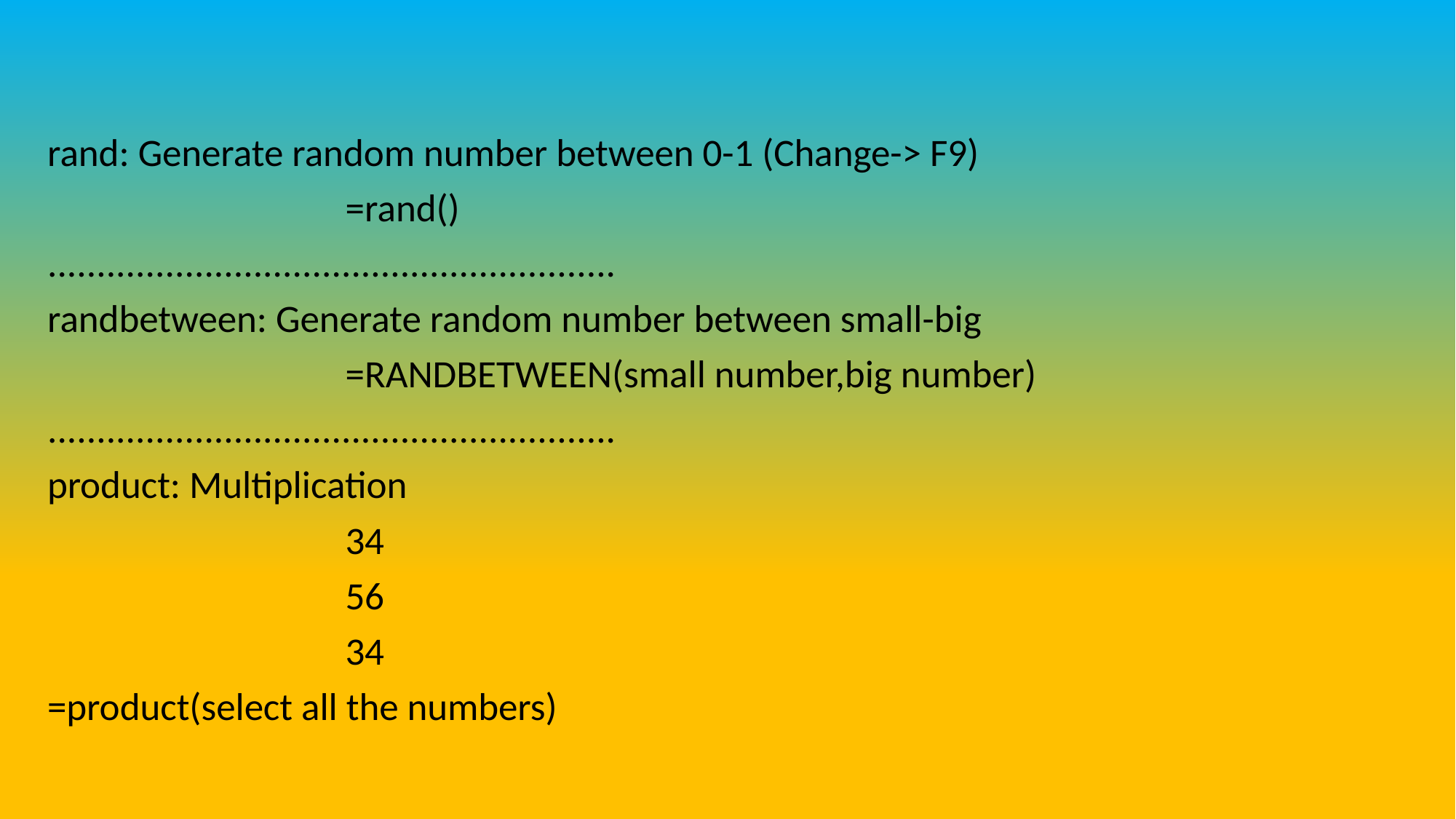

rand: Generate random number between 0-1 (Change-> F9)
 	 	 	=rand()
..........................................................
randbetween: Generate random number between small-big
 	 	 	=RANDBETWEEN(small number,big number)
..........................................................
product: Multiplication
 	 	 	34
 	 	 	56
 	 	 	34
=product(select all the numbers)